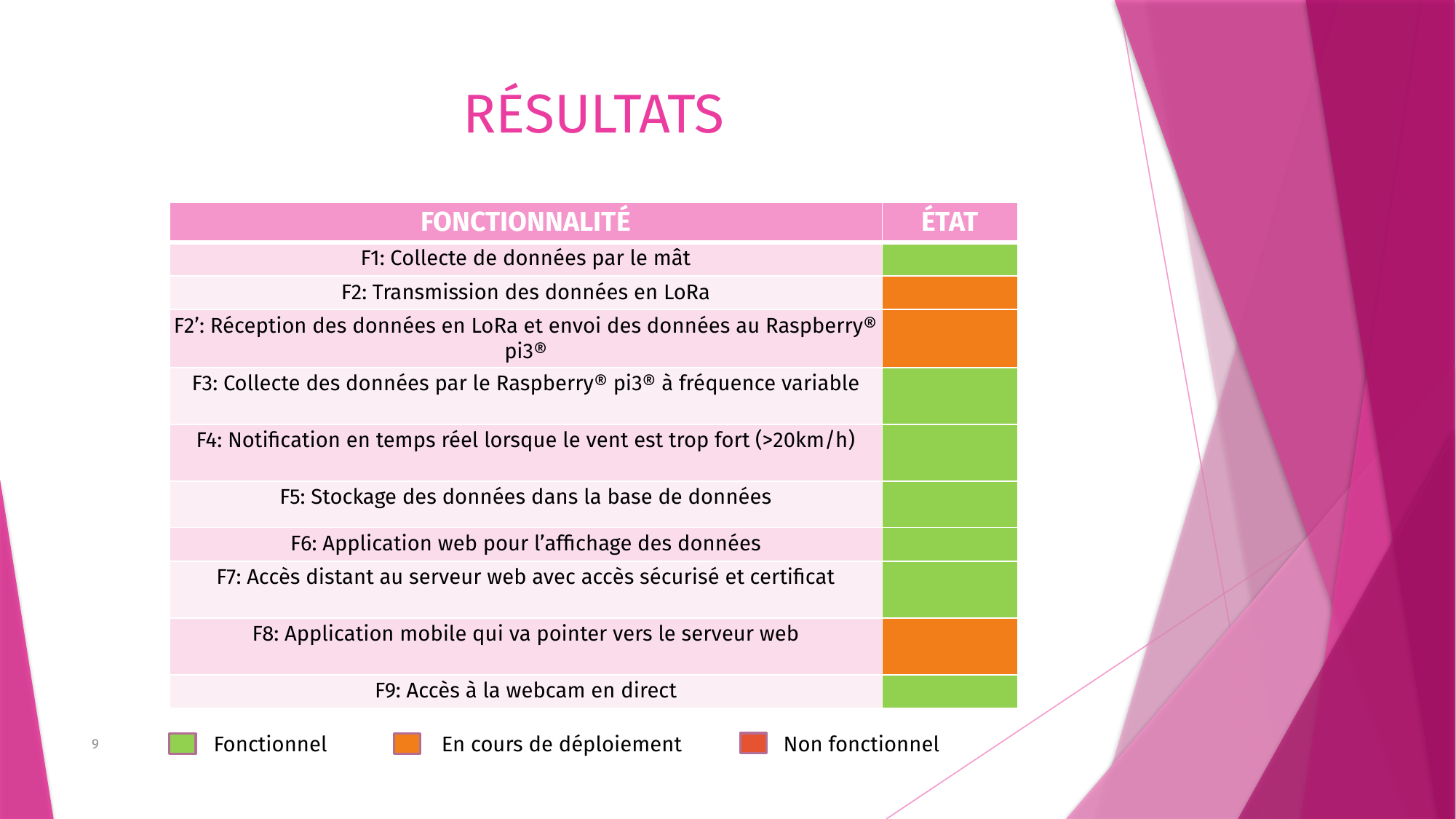

# RÉSULTATS
| FONCTIONNALITÉ | ÉTAT |
| --- | --- |
| F1: Collecte de données par le mât |  |
| F2: Transmission des données en LoRa |  |
| F2’: Réception des données en LoRa et envoi des données au Raspberry® pi3® |  |
| F3: Collecte des données par le Raspberry® pi3® à fréquence variable |  |
| F4: Notification en temps réel lorsque le vent est trop fort (>20km/h) |  |
| F5: Stockage des données dans la base de données |  |
| F6: Application web pour l’affichage des données |  |
| F7: Accès distant au serveur web avec accès sécurisé et certificat |  |
| F8: Application mobile qui va pointer vers le serveur web |  |
| F9: Accès à la webcam en direct |  |

9
Fonctionnel
En cours de déploiement
Non fonctionnel